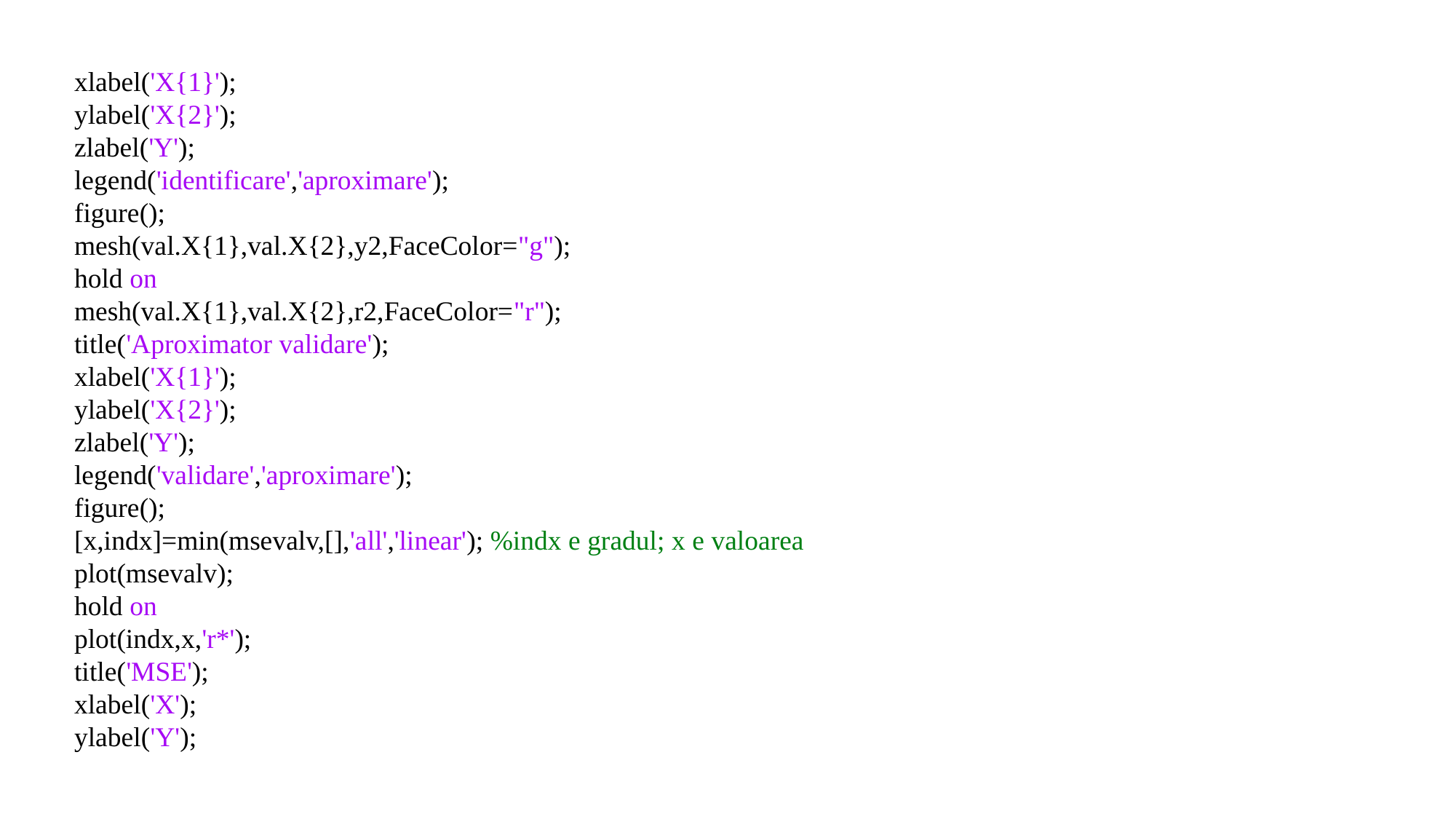

xlabel('X{1}');
ylabel('X{2}');
zlabel('Y');
legend('identificare','aproximare');
figure();
mesh(val.X{1},val.X{2},y2,FaceColor="g");
hold on
mesh(val.X{1},val.X{2},r2,FaceColor="r");
title('Aproximator validare');
xlabel('X{1}');
ylabel('X{2}');
zlabel('Y');
legend('validare','aproximare');
figure();
[x,indx]=min(msevalv,[],'all','linear'); %indx e gradul; x e valoarea
plot(msevalv);
hold on
plot(indx,x,'r*');
title('MSE');
xlabel('X');
ylabel('Y');